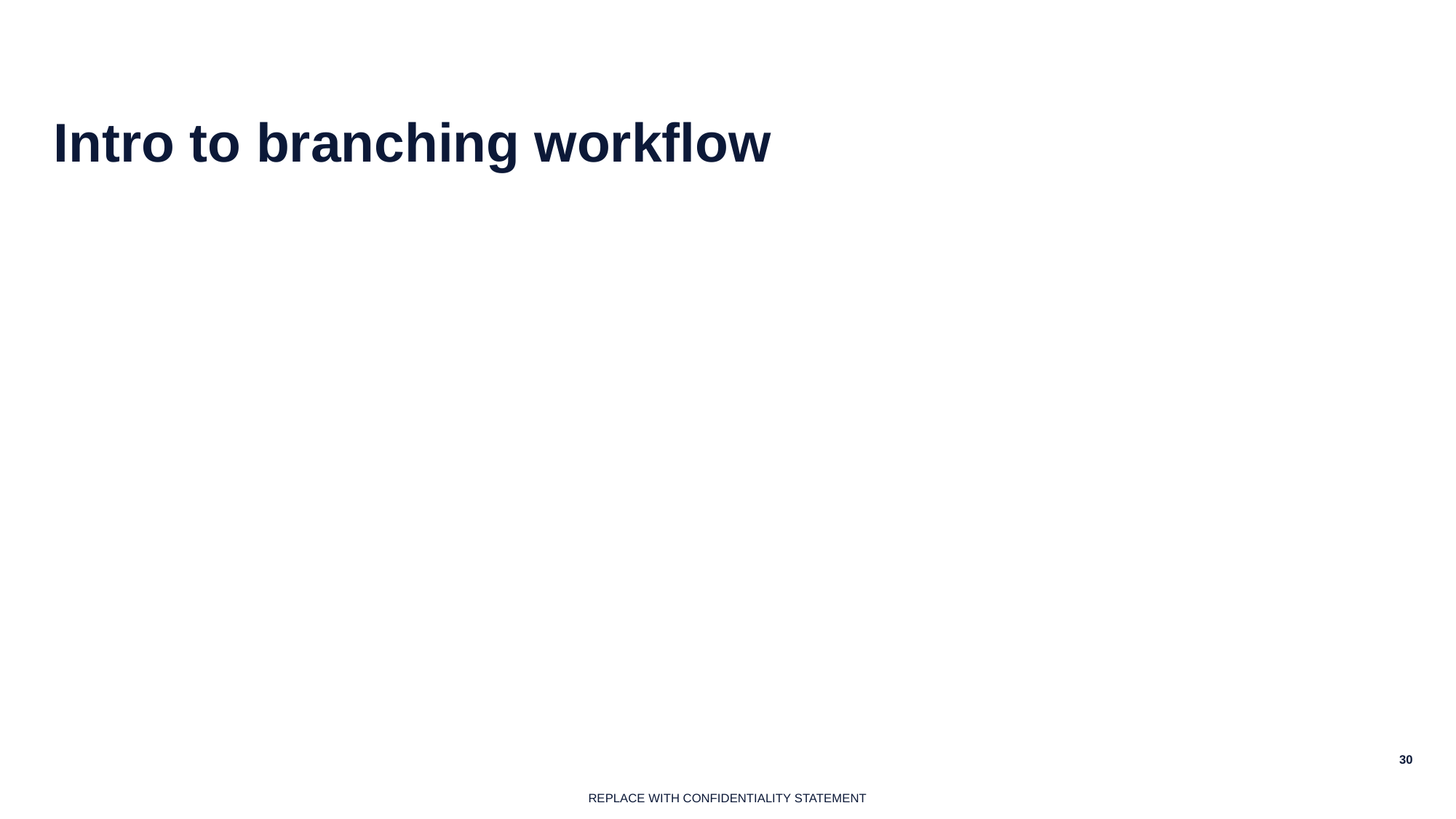

# Intro to branching workflow
30
REPLACE WITH CONFIDENTIALITY STATEMENT